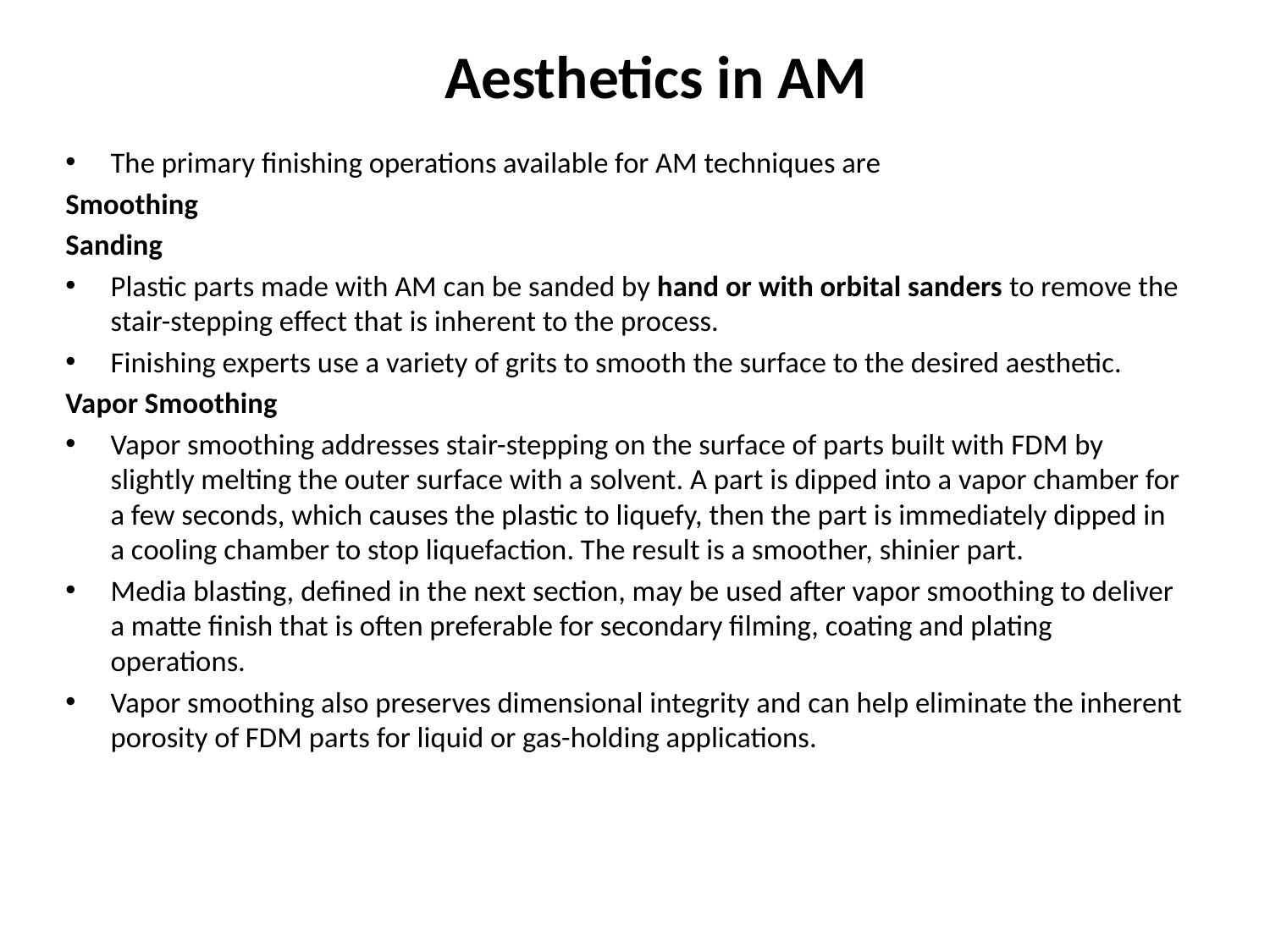

# Aesthetics in AM
The primary finishing operations available for AM techniques are
Smoothing
Sanding
Plastic parts made with AM can be sanded by hand or with orbital sanders to remove the stair-stepping effect that is inherent to the process.
Finishing experts use a variety of grits to smooth the surface to the desired aesthetic.
Vapor Smoothing
Vapor smoothing addresses stair-stepping on the surface of parts built with FDM by slightly melting the outer surface with a solvent. A part is dipped into a vapor chamber for a few seconds, which causes the plastic to liquefy, then the part is immediately dipped in a cooling chamber to stop liquefaction. The result is a smoother, shinier part.
Media blasting, defined in the next section, may be used after vapor smoothing to deliver a matte finish that is often preferable for secondary filming, coating and plating operations.
Vapor smoothing also preserves dimensional integrity and can help eliminate the inherent porosity of FDM parts for liquid or gas-holding applications.